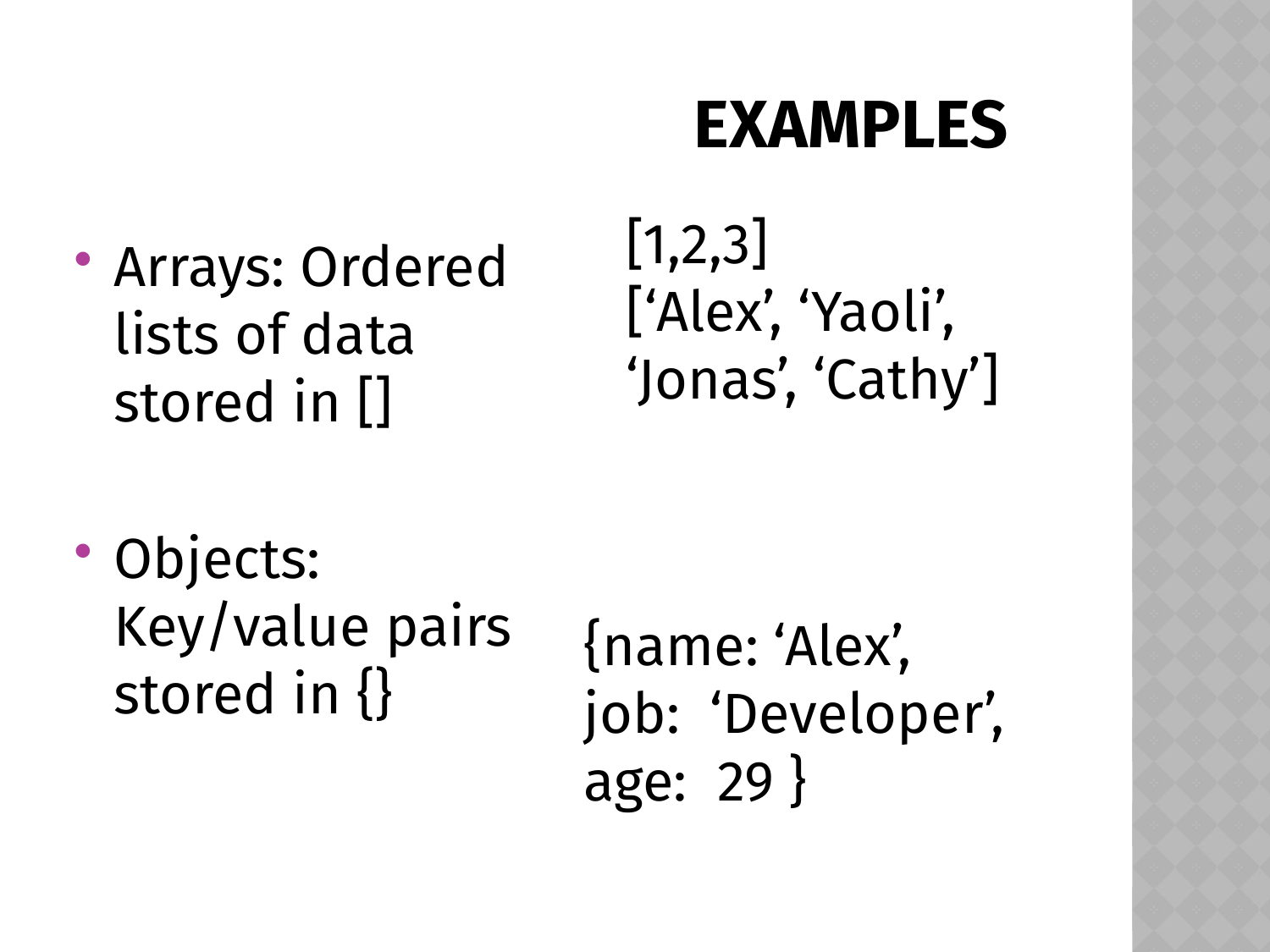

# Examples
[1,2,3]
[‘Alex’, ‘Yaoli’, ‘Jonas’, ‘Cathy’]

Arrays: Ordered lists of data stored in []

Objects: Key/value pairs stored in {}
{name: ‘Alex’,
job:  ‘Developer’,
age:  29 }